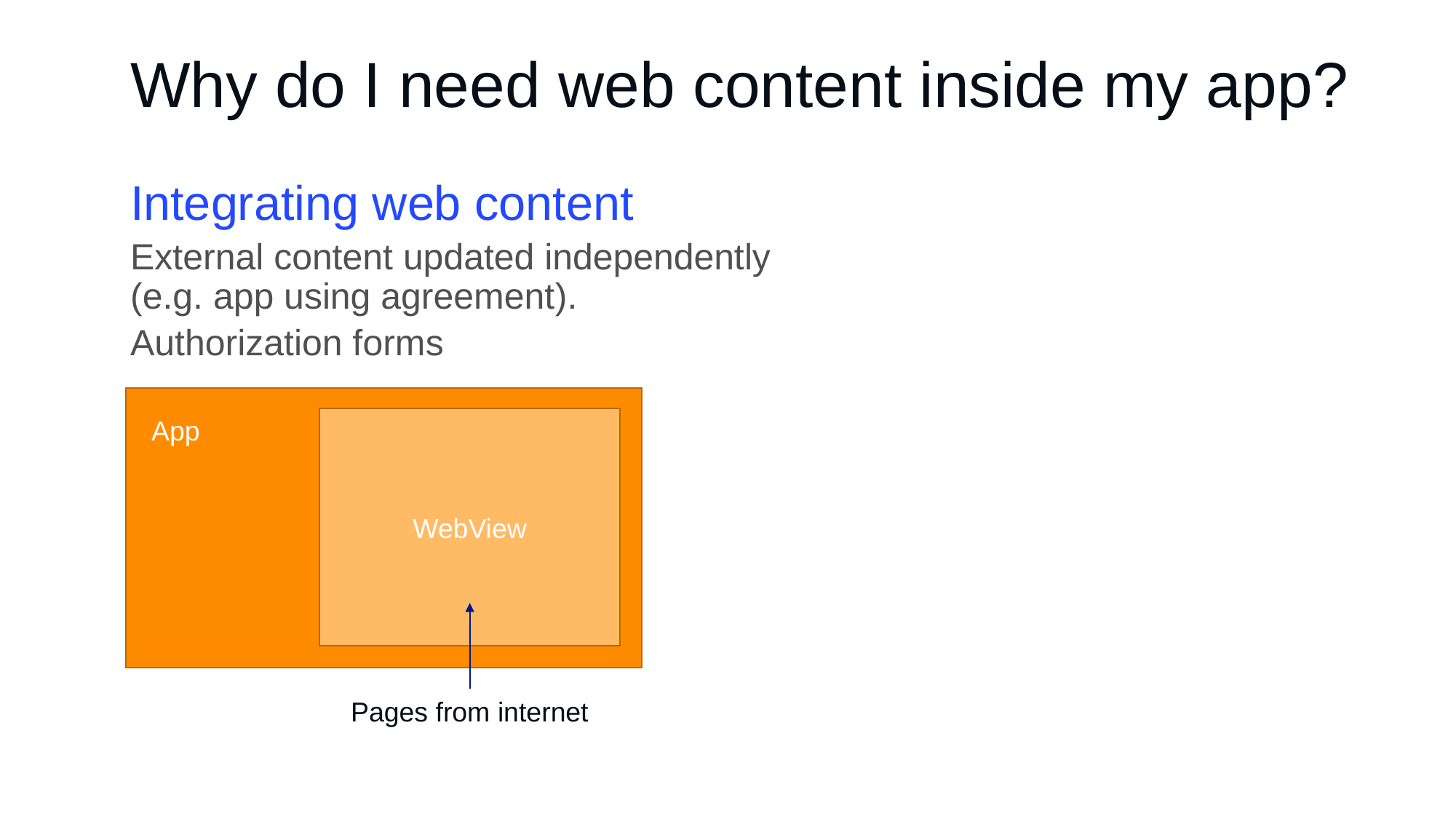

# Why do I need web content inside my app?
Integrating web content
External content updated independently
(e.g. app using agreement).
Authorization forms

App
WebView
Pages from internet